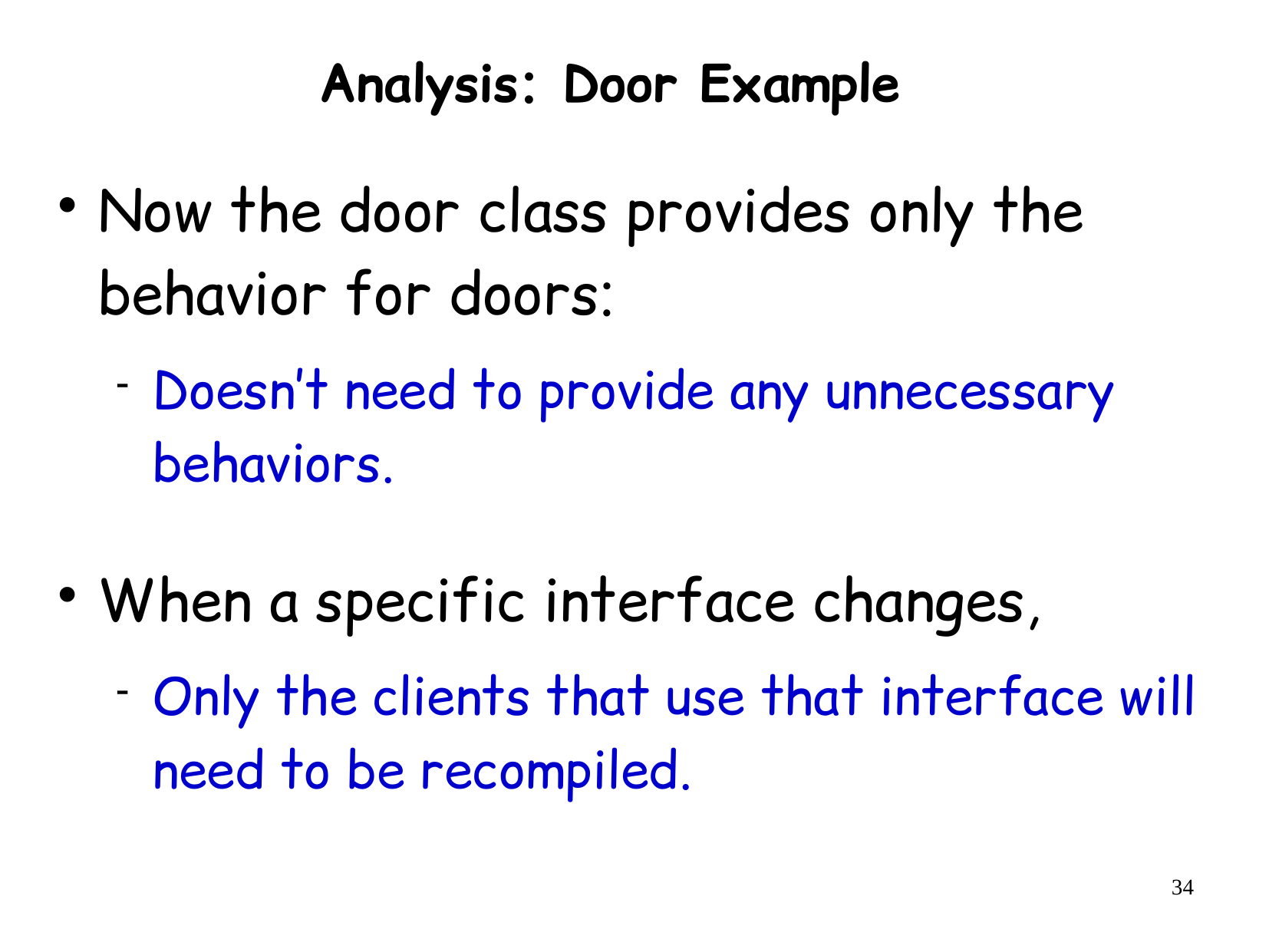

# Analysis: Door Example
Now the door class provides only the behavior for doors:
Doesn’t need to provide any unnecessary behaviors.
When a specific interface changes,
Only the clients that use that interface will need to be recompiled.